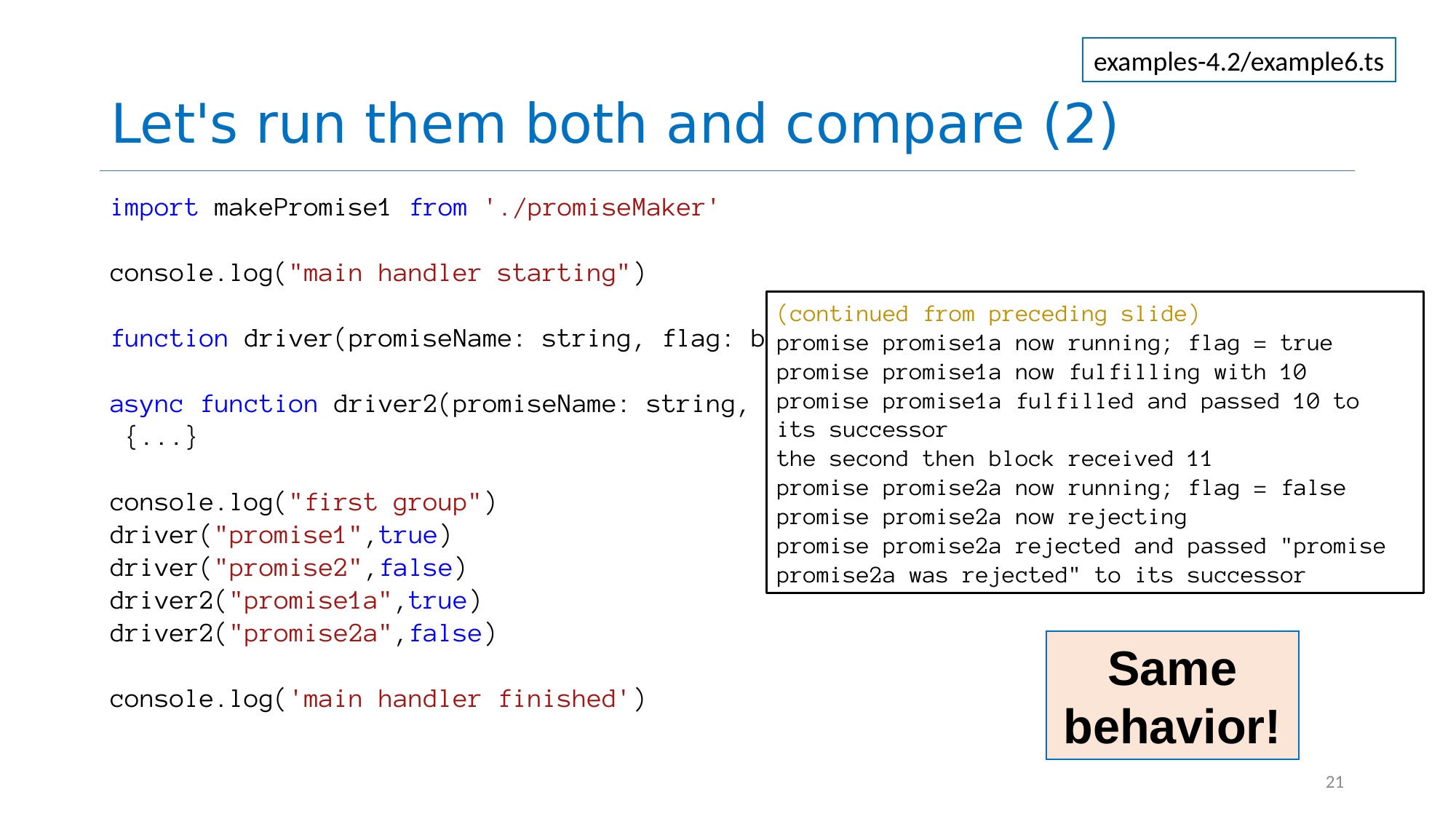

# Let's run them both and compare (2)
examples-4.2/example6.ts
import makePromise1 from './promiseMaker'
console.log("main handler starting")
function driver(promiseName: string, flag: boolean) {...}
    
async function driver2(promiseName: string, flag: boolean) {...}
console.log("first group")
driver("promise1",true)
driver("promise2",false)
driver2("promise1a",true)
driver2("promise2a",false)
console.log('main handler finished')
(continued from preceding slide)
promise promise1a now running; flag = true
promise promise1a now fulfilling with 10
promise promise1a fulfilled and passed 10 to its successor
the second then block received 11
promise promise2a now running; flag = false
promise promise2a now rejecting
promise promise2a rejected and passed "promise promise2a was rejected" to its successor
Same behavior!
21